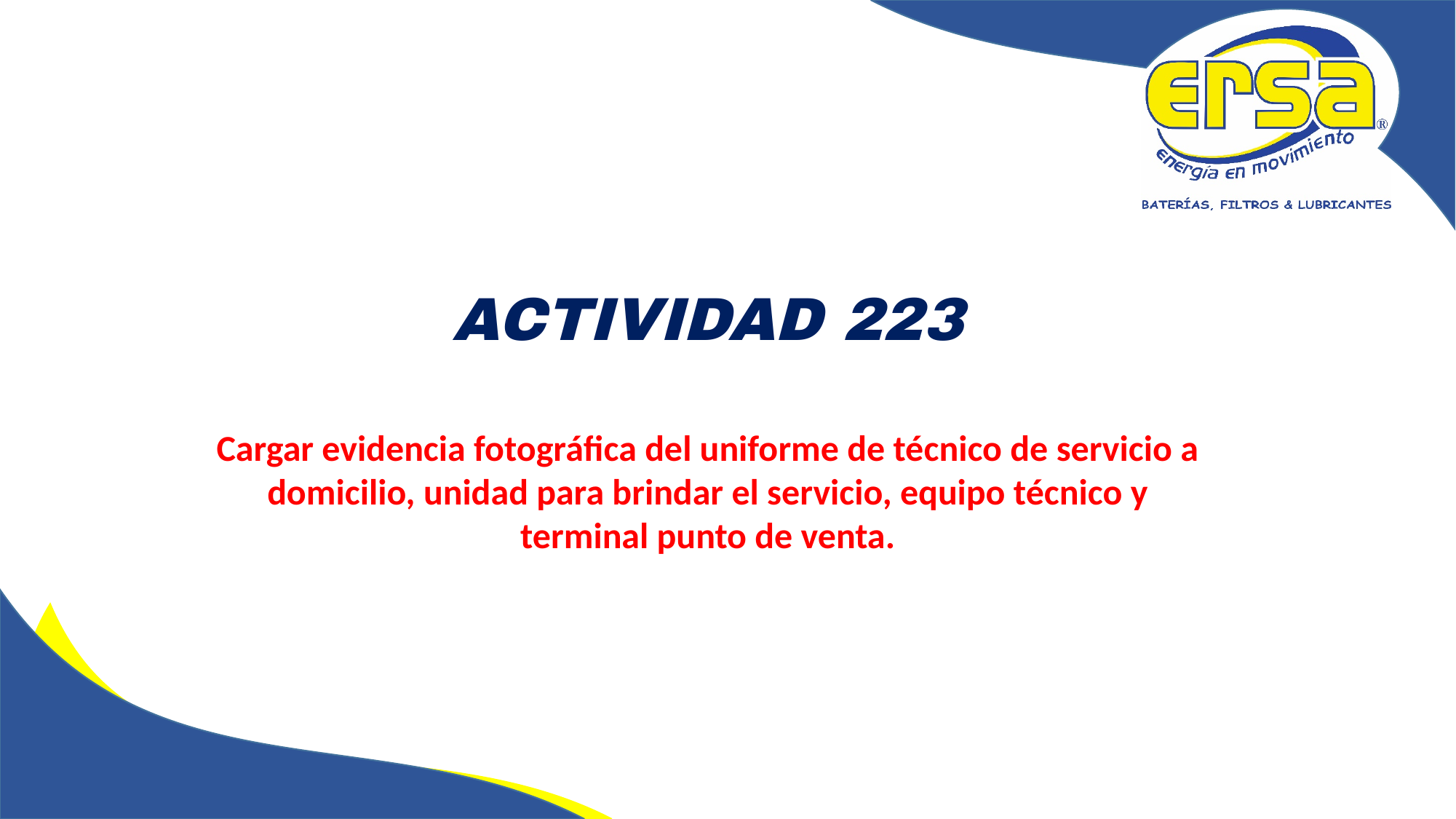

ACTIVIDAD 223

Cargar evidencia fotográfica del uniforme de técnico de servicio a domicilio, unidad para brindar el servicio, equipo técnico y terminal punto de venta.
#